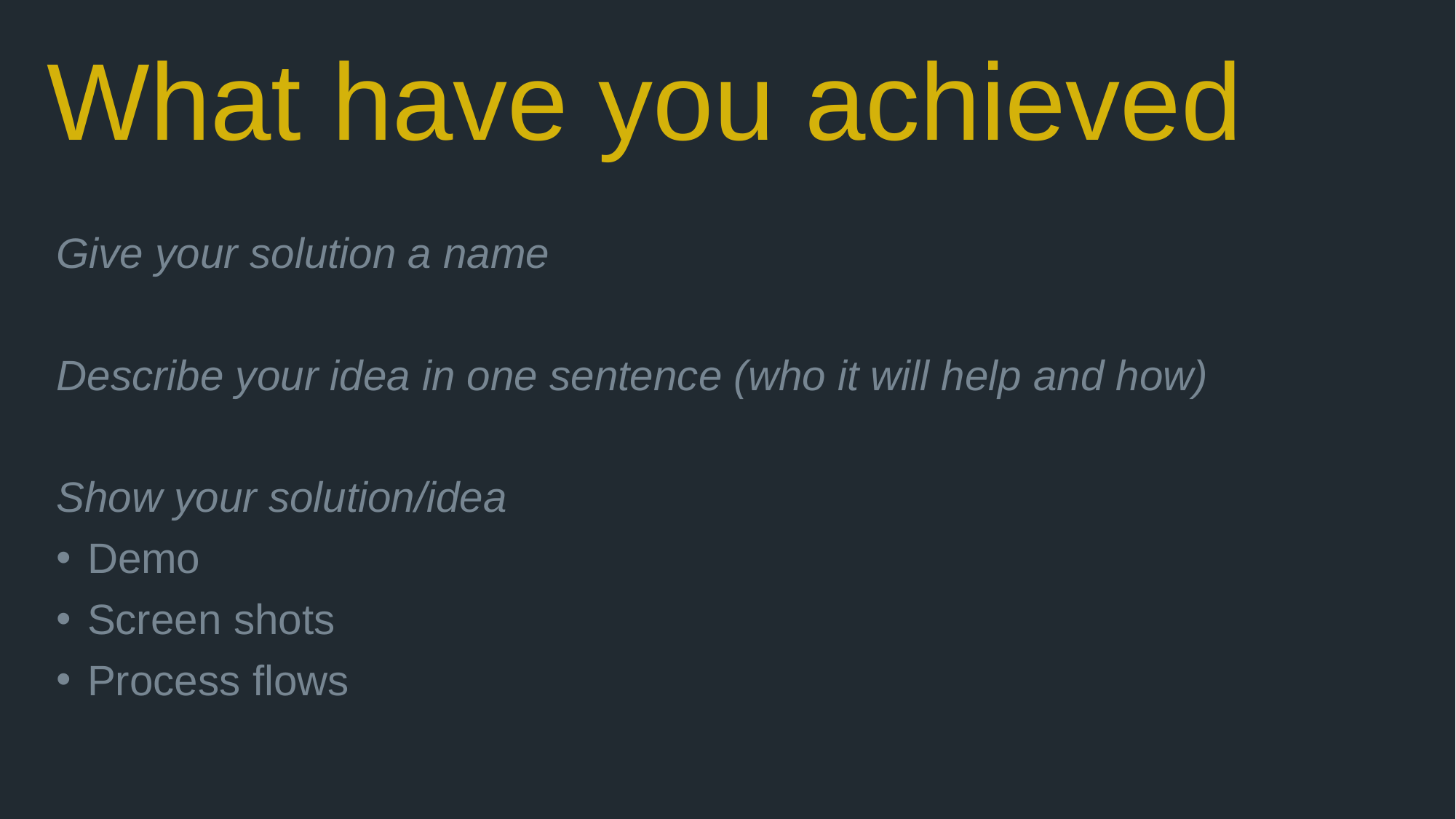

# What have you achieved
Give your solution a name

Describe your idea in one sentence (who it will help and how)

Show your solution/idea
Demo
Screen shots
Process flows